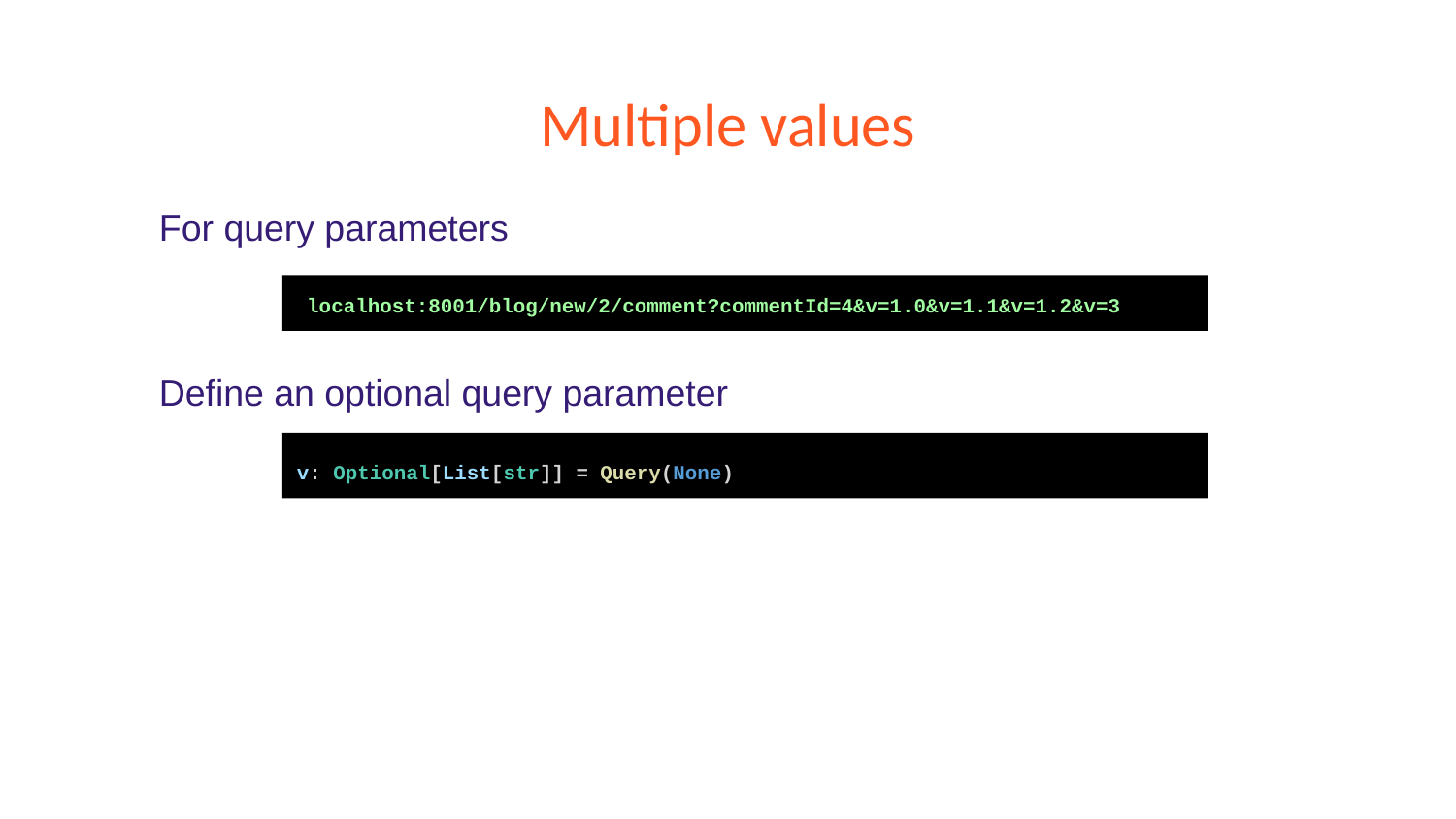

# Multiple values
For query parameters

Define an optional query parameter

localhost:8001/blog/new/2/comment?commentId=4&v=1.0&v=1.1&v=1.2&v=3
v: Optional[List[str]] = Query(None)